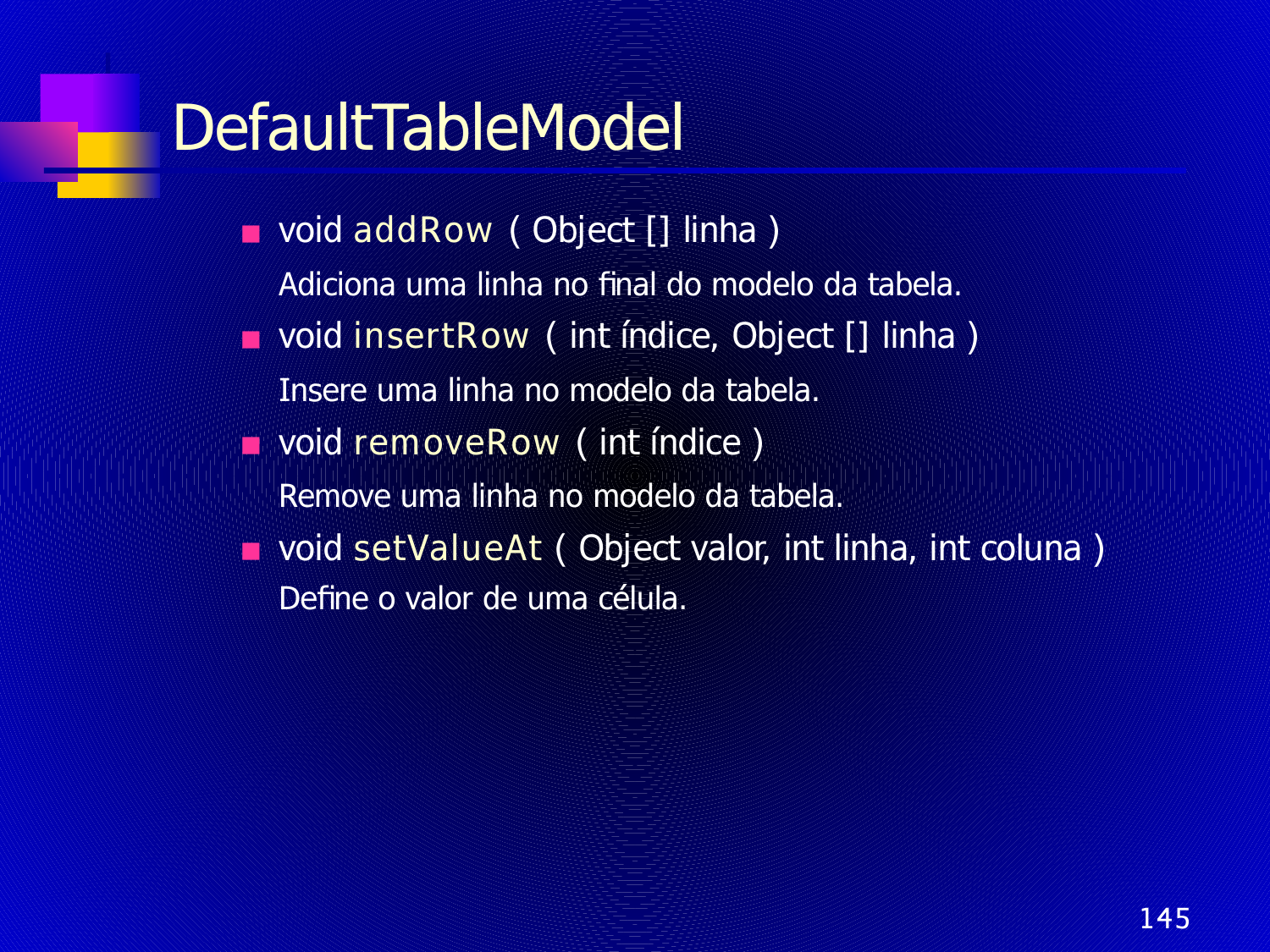

DefaultTableModel
void addRow ( Object [] linha )
	Adiciona uma linha no final do modelo da tabela.
void insertRow ( int índice, Object [] linha )
	Insere uma linha no modelo da tabela.
void removeRow ( int índice )
	Remove uma linha no modelo da tabela.
void setValueAt ( Object valor, int linha, int coluna )
	Define o valor de uma célula.
145